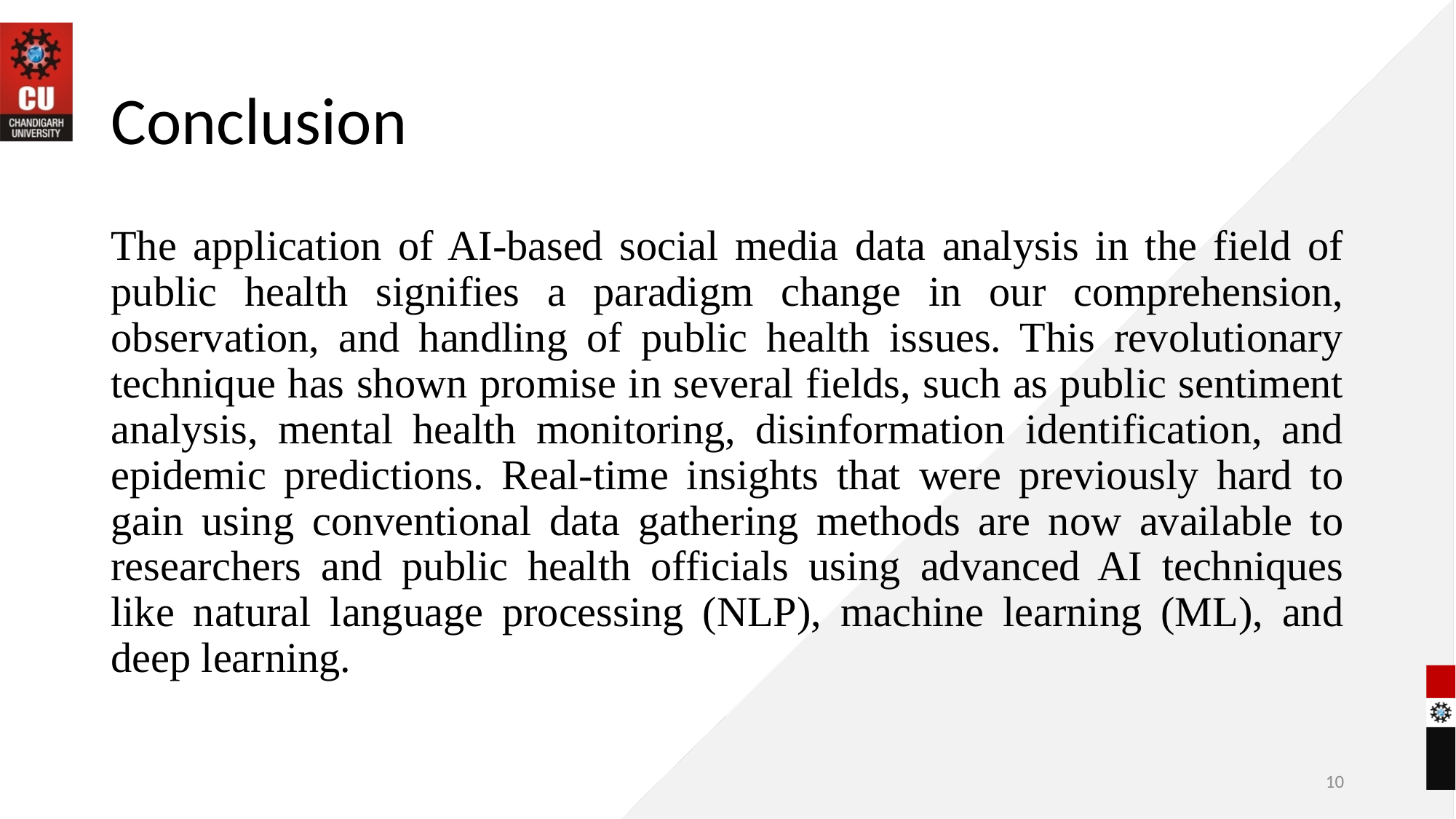

# Conclusion
The application of AI-based social media data analysis in the field of public health signifies a paradigm change in our comprehension, observation, and handling of public health issues. This revolutionary technique has shown promise in several fields, such as public sentiment analysis, mental health monitoring, disinformation identification, and epidemic predictions. Real-time insights that were previously hard to gain using conventional data gathering methods are now available to researchers and public health officials using advanced AI techniques like natural language processing (NLP), machine learning (ML), and deep learning.

10